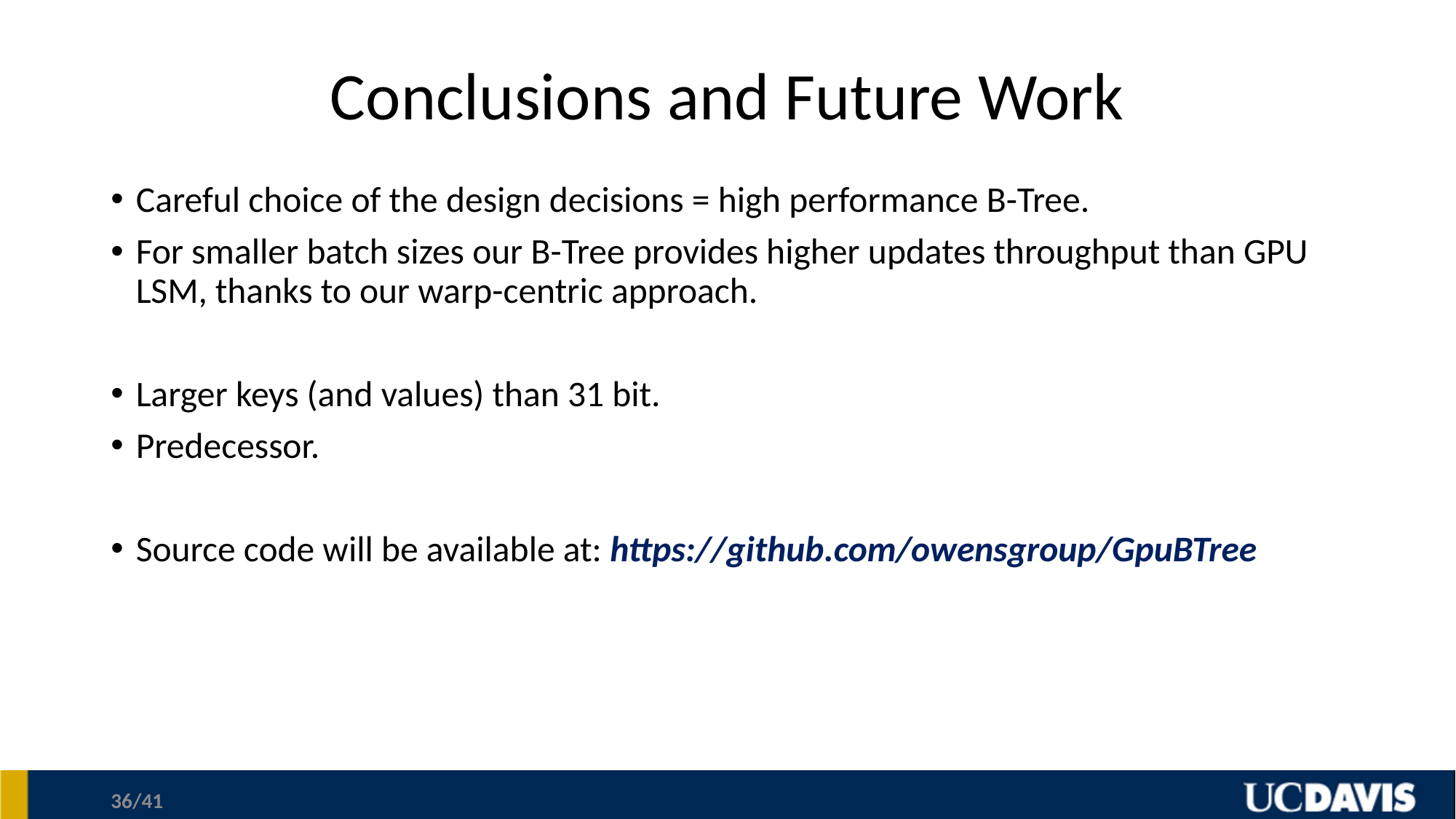

# Conclusions and Future Work
Careful choice of the design decisions = high performance B-Tree.
For smaller batch sizes our B-Tree provides higher updates throughput than GPU LSM, thanks to our warp-centric approach.

Larger keys (and values) than 31 bit.
Predecessor.

Source code will be available at: https://github.com/owensgroup/GpuBTree

36/41